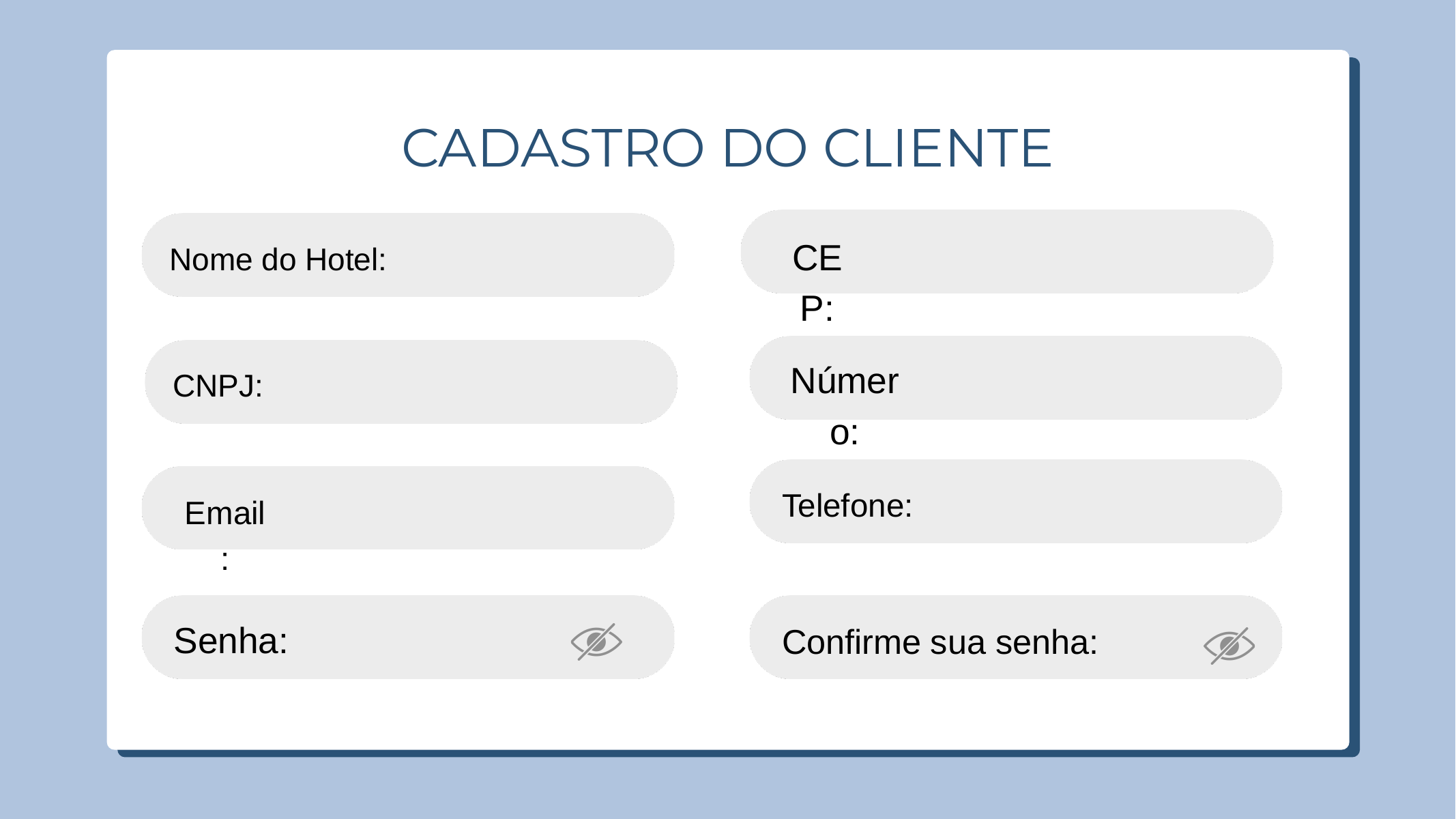

CADASTRO DO CLIENTE

Nome do Hotel:
CEP:

CNPJ:
Número:

Email:
Telefone:

Senha:
Confirme sua senha: